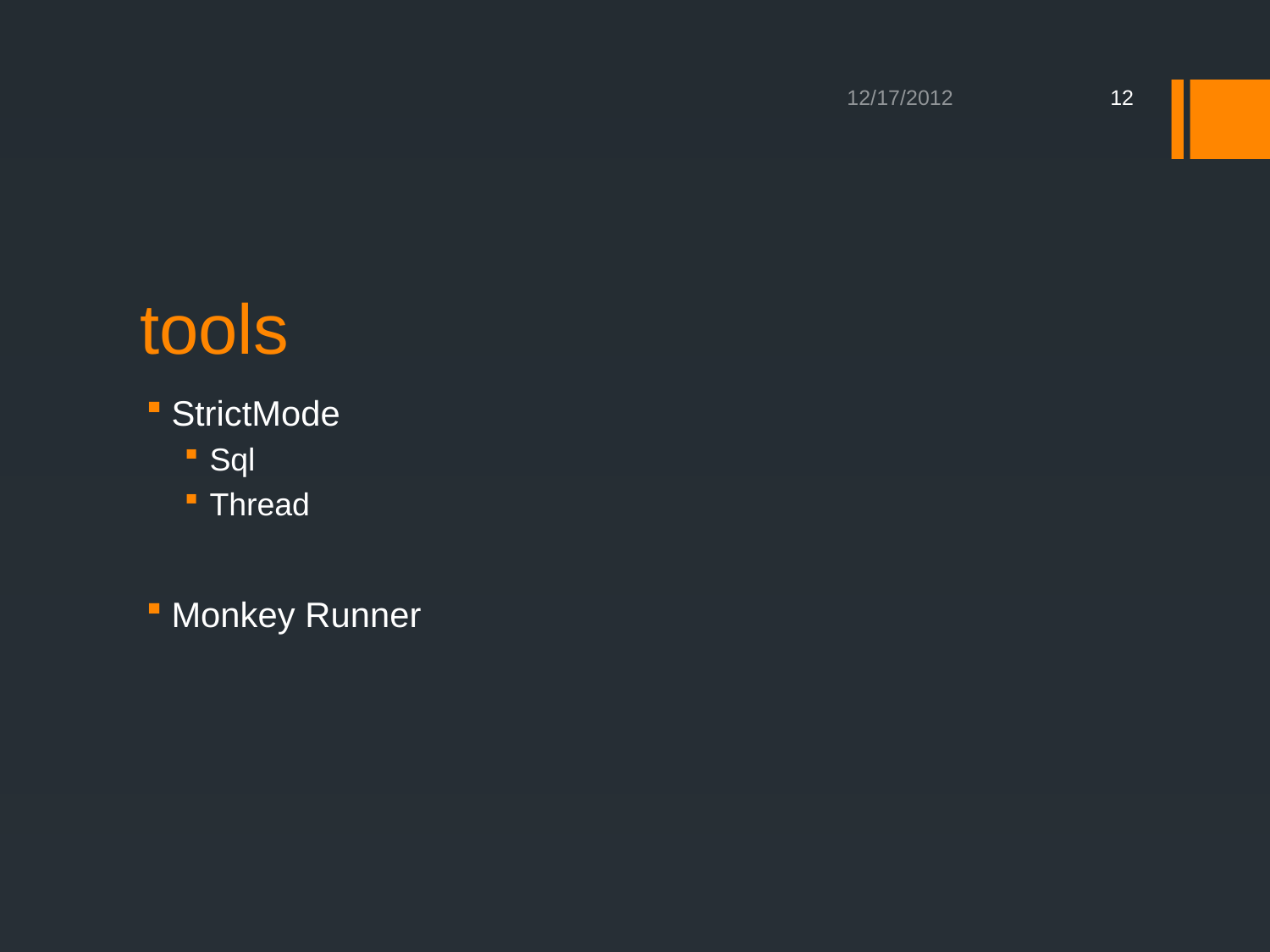

12/17/2012
12

# tools
StrictMode
Sql
Thread

Monkey Runner